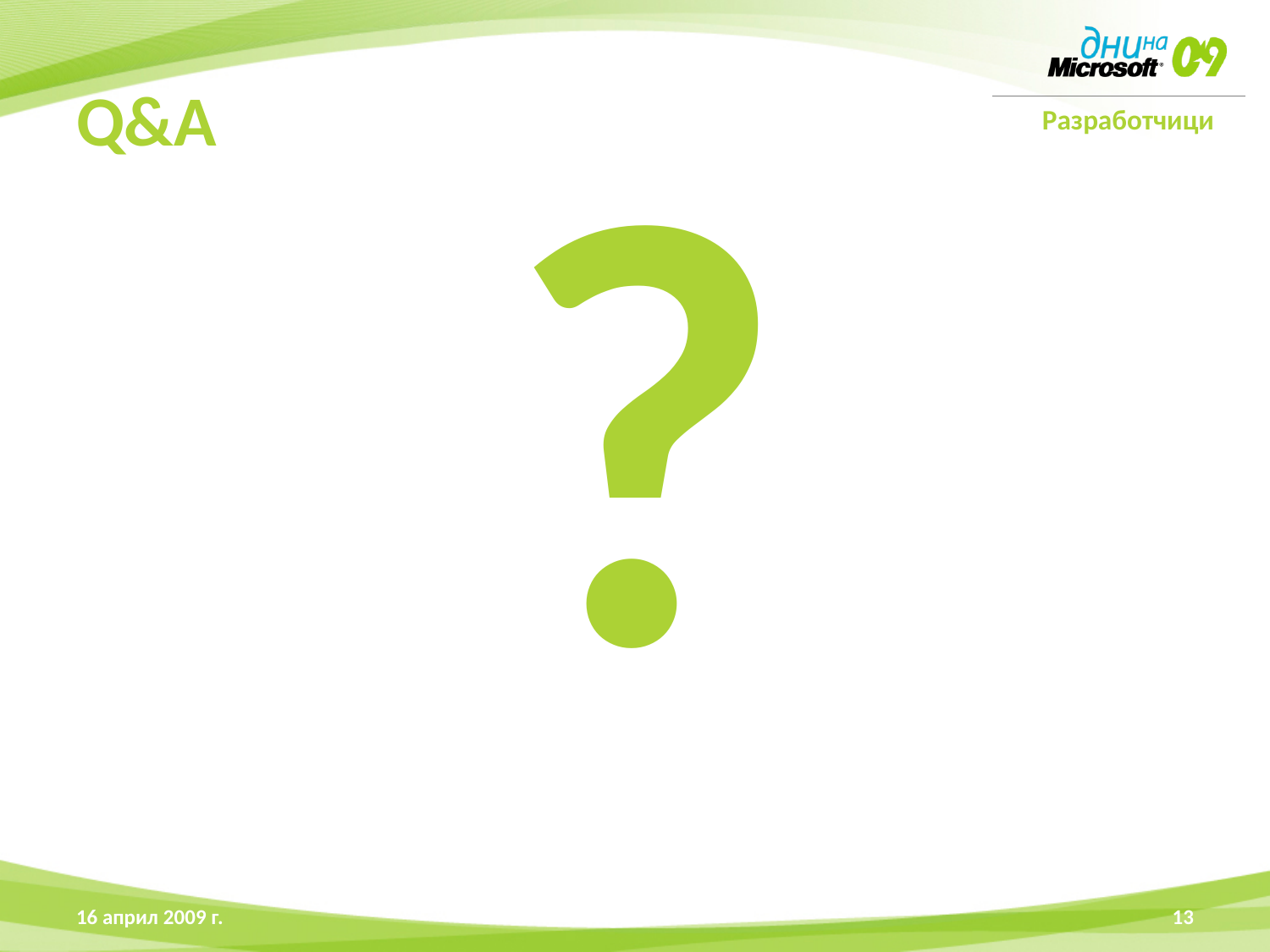

?
# Q&A
16 април 2009 г.
13